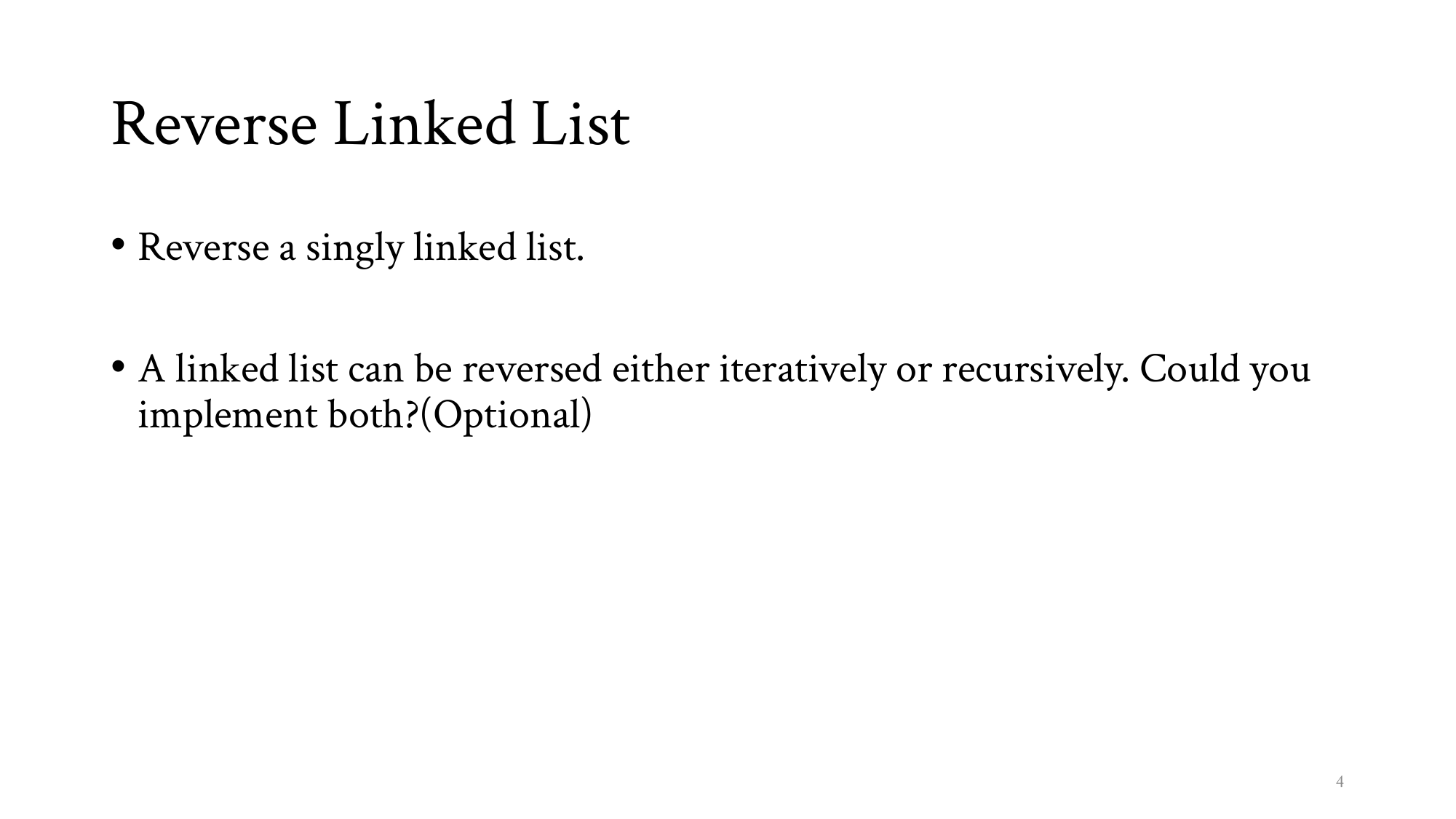

# Reverse Linked List
Reverse a singly linked list.

A linked list can be reversed either iteratively or recursively. Could you implement both?(Optional)
4